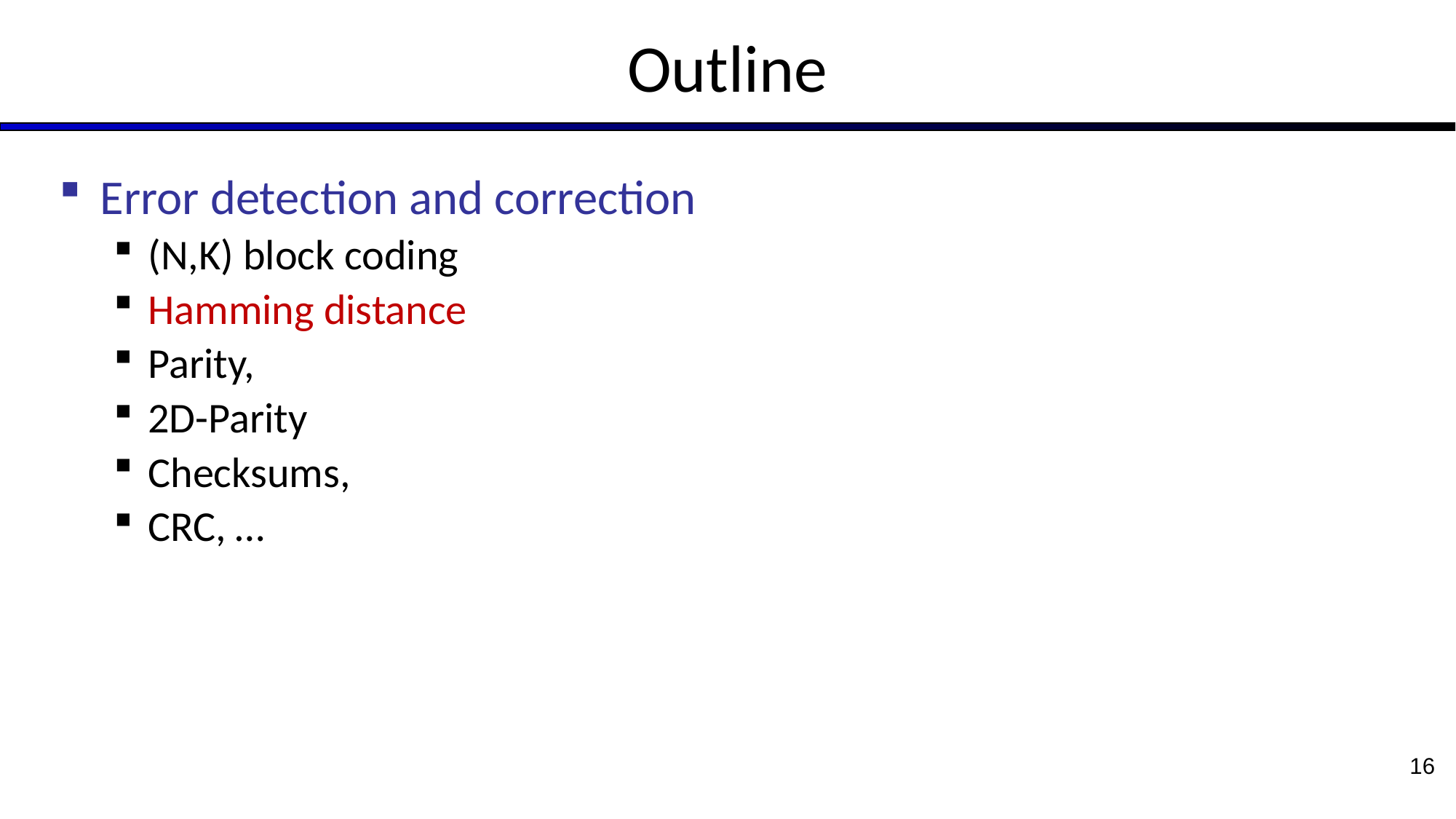

# Outline
Error detection and correction
(N,K) block coding
Hamming distance
Parity,
2D-Parity
Checksums,
CRC, …

16